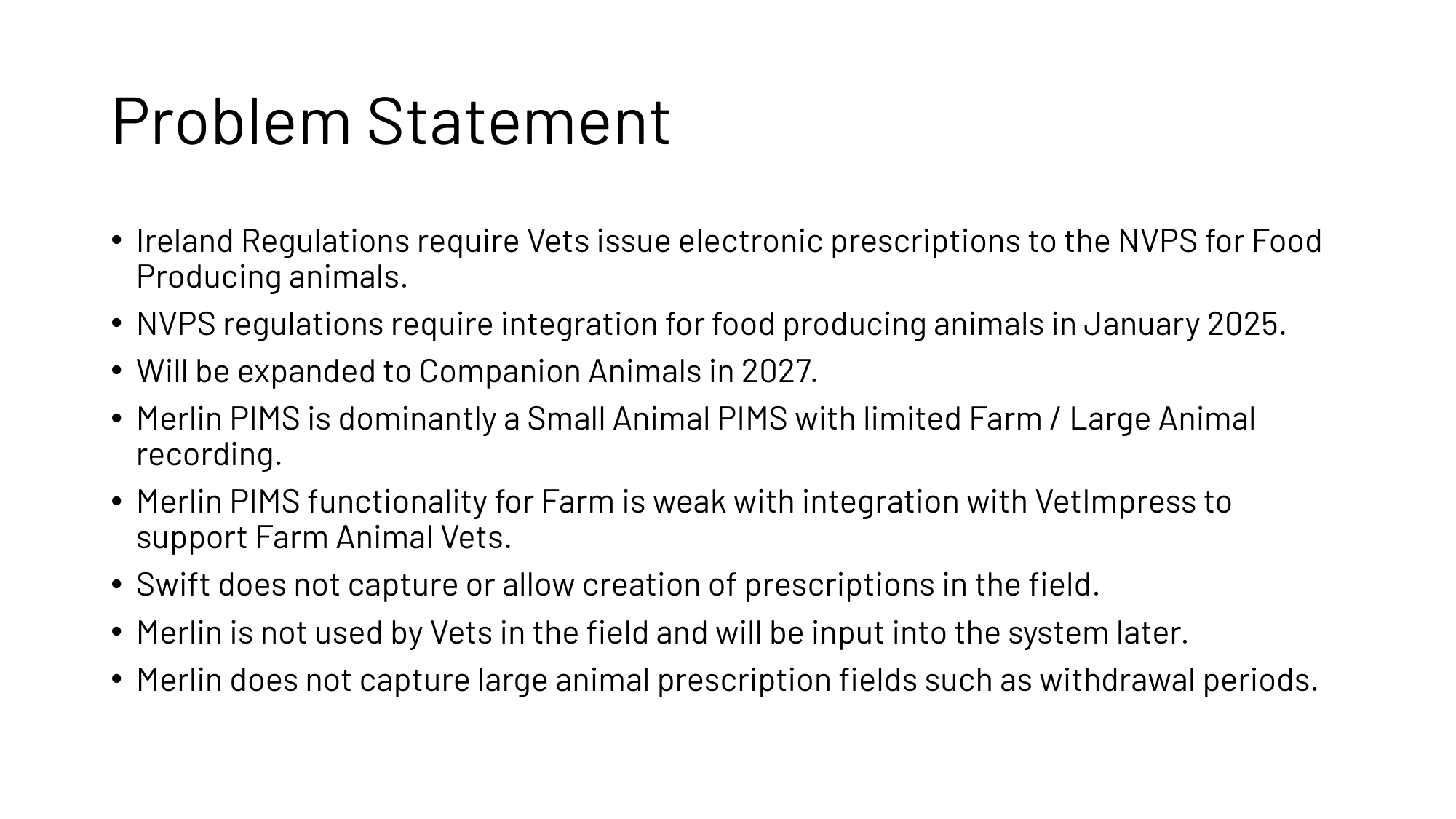

# Problem Statement
Ireland Regulations require Vets issue electronic prescriptions to the NVPS for Food Producing animals.
NVPS regulations require integration for food producing animals in January 2025.
Will be expanded to Companion Animals in 2027.
Merlin PIMS is dominantly a Small Animal PIMS with limited Farm / Large Animal recording.
Merlin PIMS functionality for Farm is weak with integration with VetImpress to support Farm Animal Vets.
Swift does not capture or allow creation of prescriptions in the field.
Merlin is not used by Vets in the field and will be input into the system later.
Merlin does not capture large animal prescription fields such as withdrawal periods.